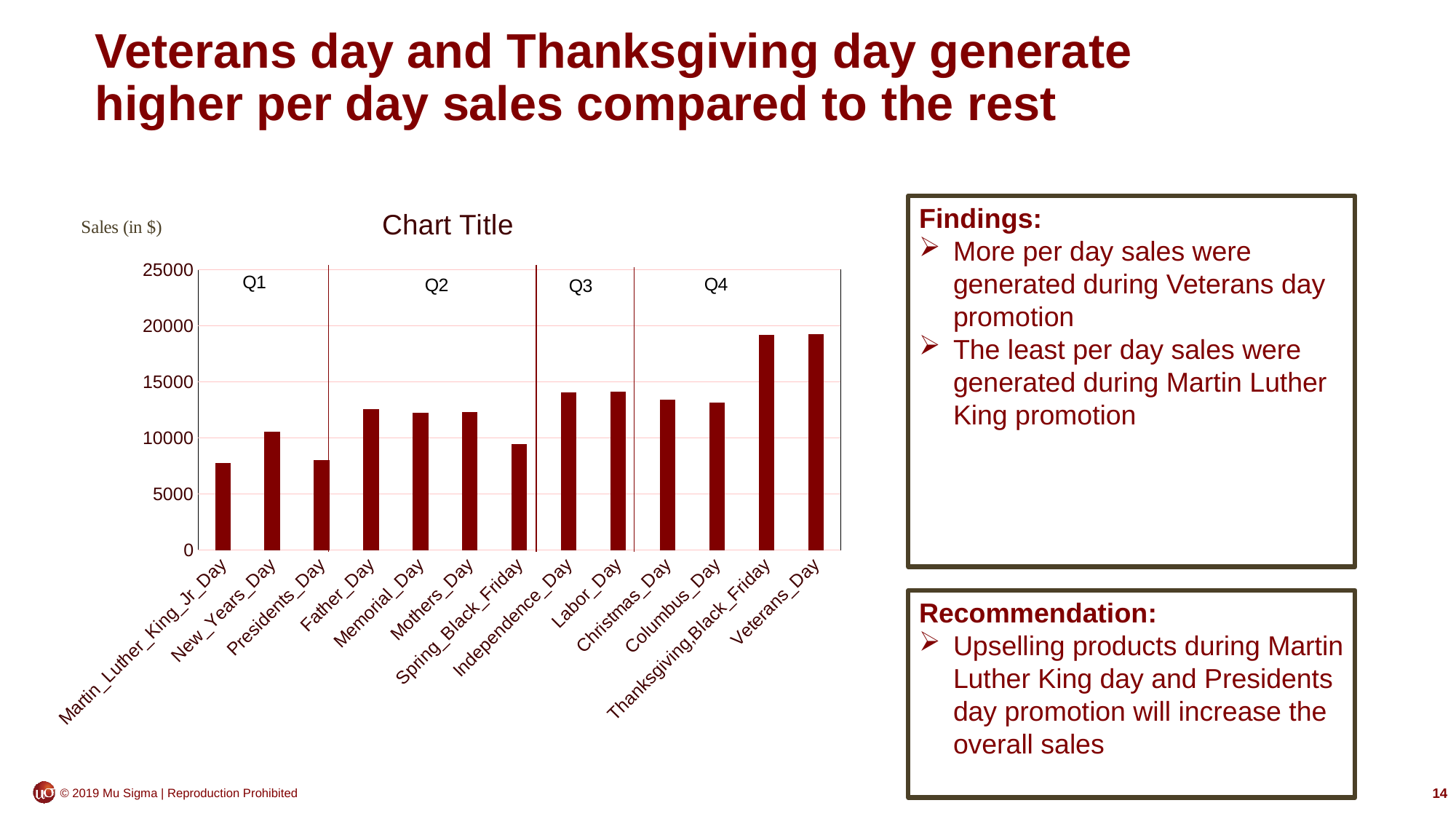

Veterans day and Thanksgiving day generate higher per day sales compared to the rest

### Chart:

| Category |  |
|---|---|
| Martin_Luther_King_Jr_Day | 7758.75 |
| New_Years_Day | 10548.4791666666 |
| Presidents_Day | 8058.89285714285 |
| Father_Day | 12551.9464285714 |
| Memorial_Day | 12262.5 |
| Mothers_Day | 12286.625 |
| Spring_Black_Friday | 9489.67857142857 |
| Independence_Day | 14064.3928571428 |
| Labor_Day | 14148.6071428571 |
| Christmas_Day | 13436.5384615384 |
| Columbus_Day | 13131.75 |
| Thanksgiving,Black_Friday | 19197.0285714285 |
| Veterans_Day | 19289.9107142857 |
Findings:
More per day sales were generated during Veterans day promotion
The least per day sales were generated during Martin Luther King promotion

Recommendation:
Upselling products during Martin Luther King day and Presidents day promotion will increase the overall sales